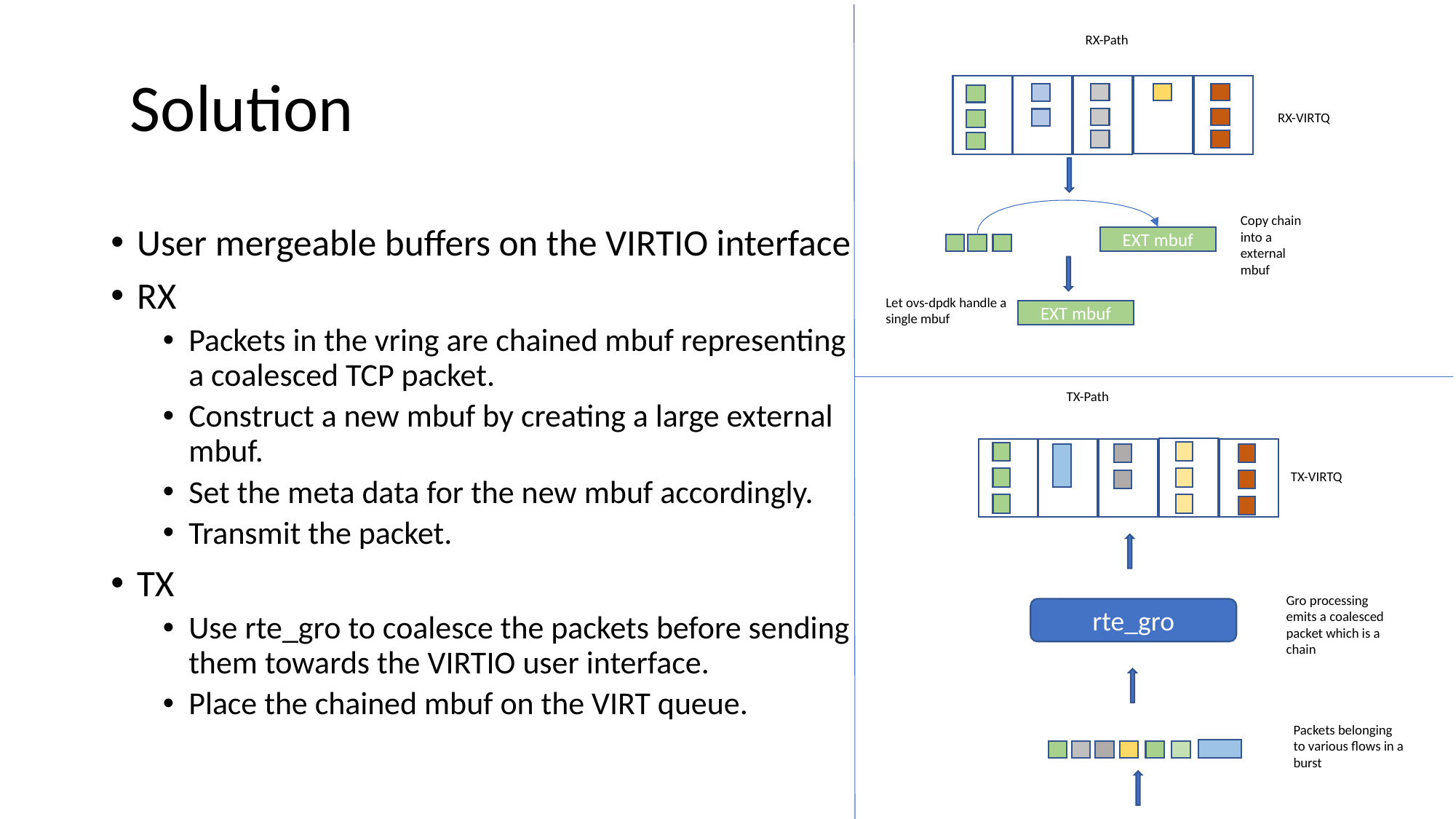

RX-Path
# Solution

RX-VIRTQ

Copy chain into a external mbuf

User mergeable buffers on the VIRTIO interface
RX
Packets in the vring are chained mbuf representing a coalesced TCP packet.
Construct a new mbuf by creating a large external mbuf.
Set the meta data for the new mbuf accordingly.
Transmit the packet.
TX
Use rte_gro to coalesce the packets before sending them towards the VIRTIO user interface.
Place the chained mbuf on the VIRT queue.
EXT mbuf

Let ovs-dpdk handle a single mbuf
EXT mbuf

TX-Path

TX-VIRTQ

Gro processing emits a coalesced packet which is a chain
rte_gro

Packets belonging to various flows in a burst